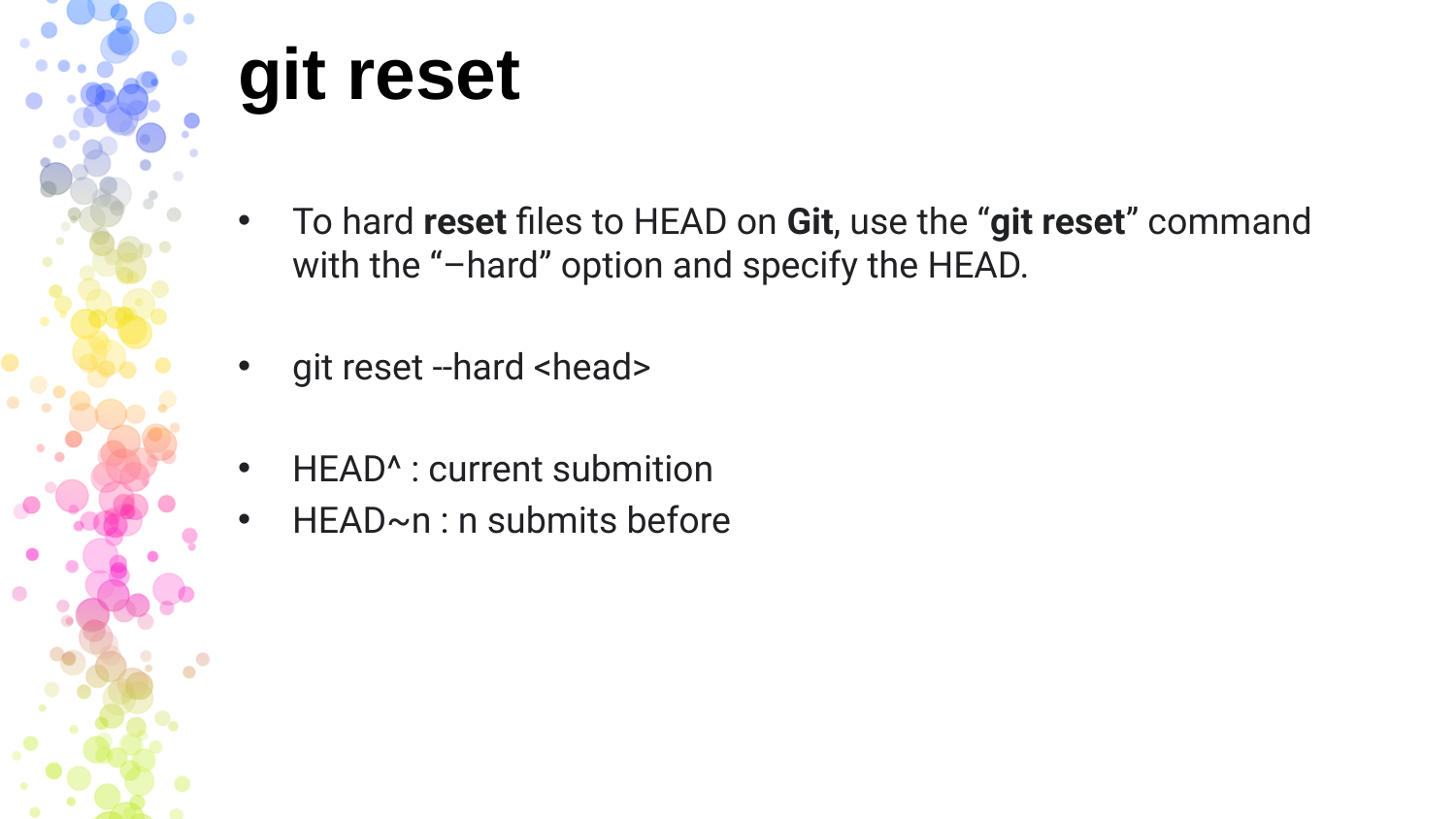

# git reset
To hard reset files to HEAD on Git, use the “git reset” command with the “–hard” option and specify the HEAD.

git reset --hard <head>

HEAD^ : current submition
HEAD~n : n submits before